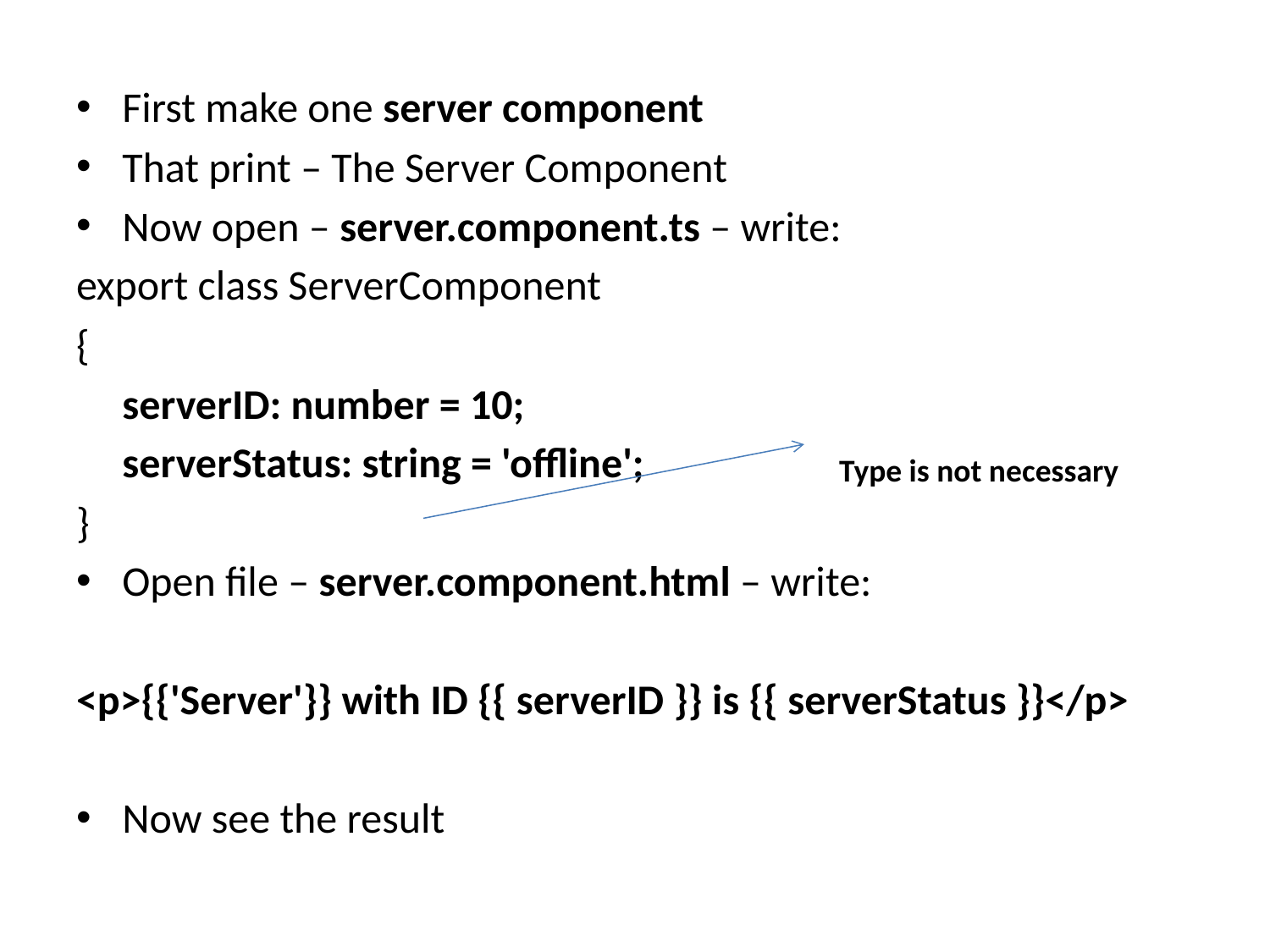

First make one server component
That print – The Server Component
Now open – server.component.ts – write:
export class ServerComponent
{
	serverID: number = 10;
	serverStatus: string = 'offline';
}
Open file – server.component.html – write:

<p>{{'Server'}} with ID {{ serverID }} is {{ serverStatus }}</p>

Now see the result
Type is not necessary